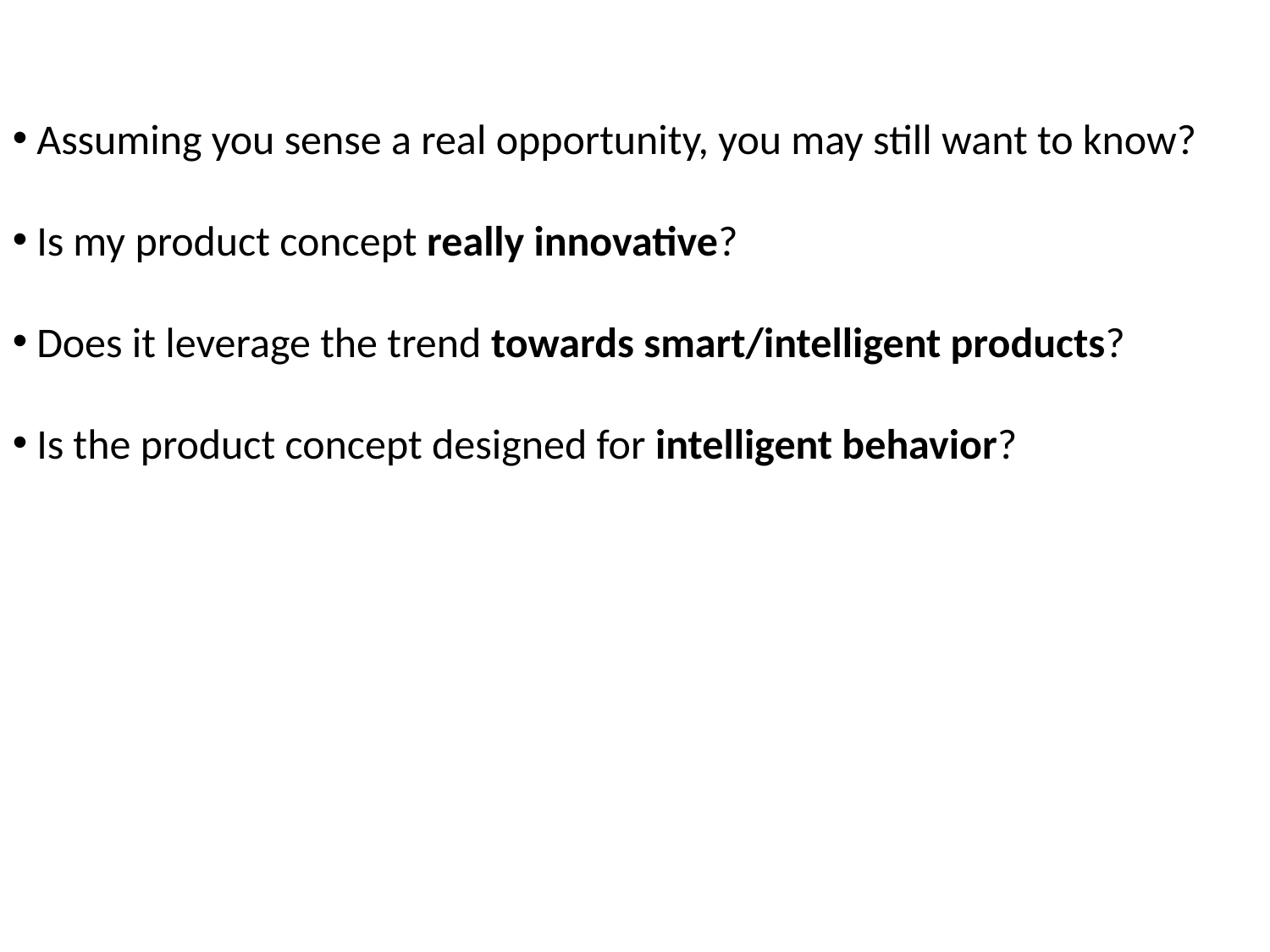

Assuming you sense a real opportunity, you may still want to know?

 Is my product concept really innovative?

 Does it leverage the trend towards smart/intelligent products?

 Is the product concept designed for intelligent behavior?